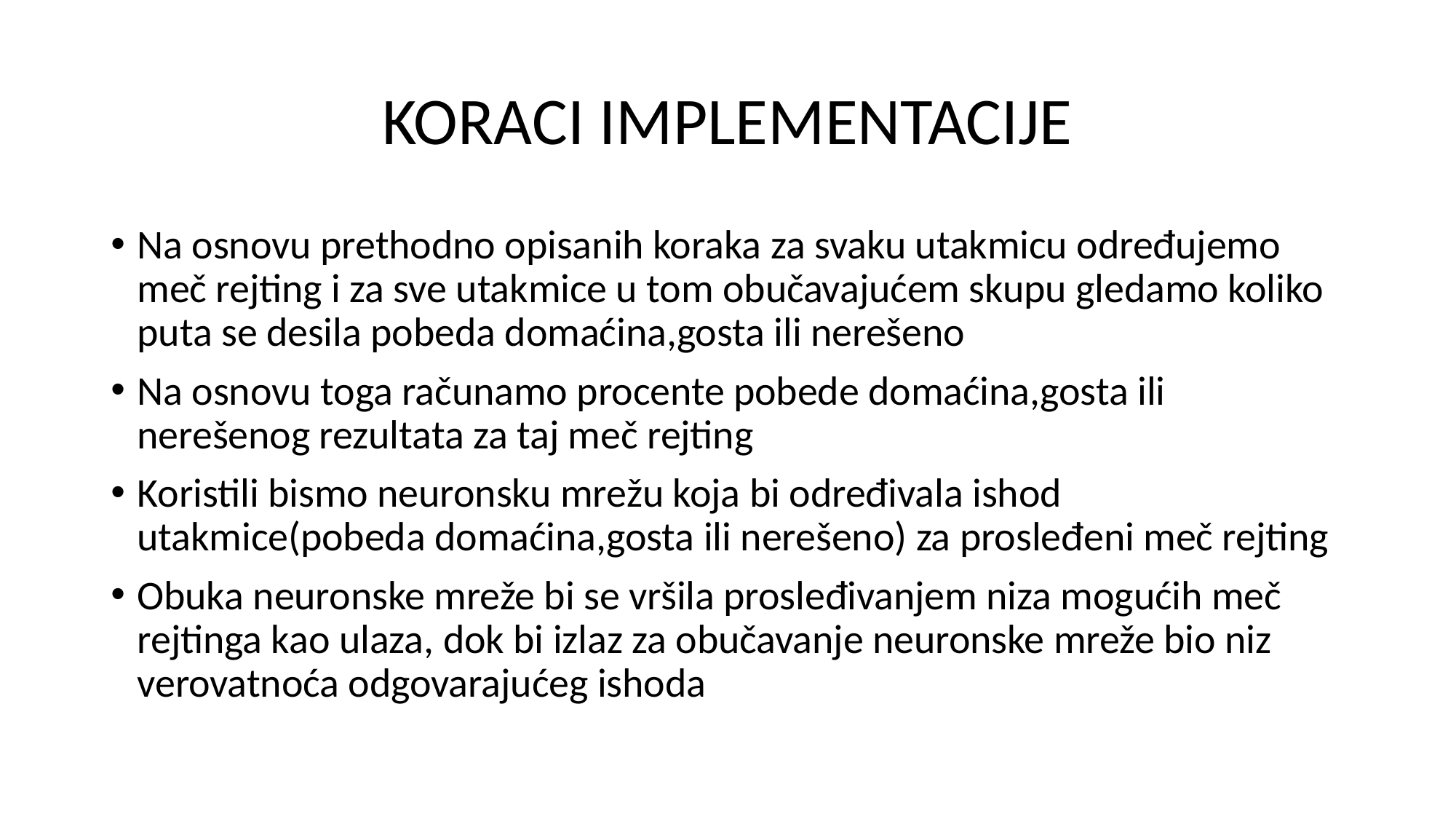

# KORACI IMPLEMENTACIJE
Na osnovu prethodno opisanih koraka za svaku utakmicu određujemo meč rejting i za sve utakmice u tom obučavajućem skupu gledamo koliko puta se desila pobeda domaćina,gosta ili nerešeno
Na osnovu toga računamo procente pobede domaćina,gosta ili nerešenog rezultata za taj meč rejting
Koristili bismo neuronsku mrežu koja bi određivala ishod utakmice(pobeda domaćina,gosta ili nerešeno) za prosleđeni meč rejting
Obuka neuronske mreže bi se vršila prosleđivanjem niza mogućih meč rejtinga kao ulaza, dok bi izlaz za obučavanje neuronske mreže bio niz verovatnoća odgovarajućeg ishoda